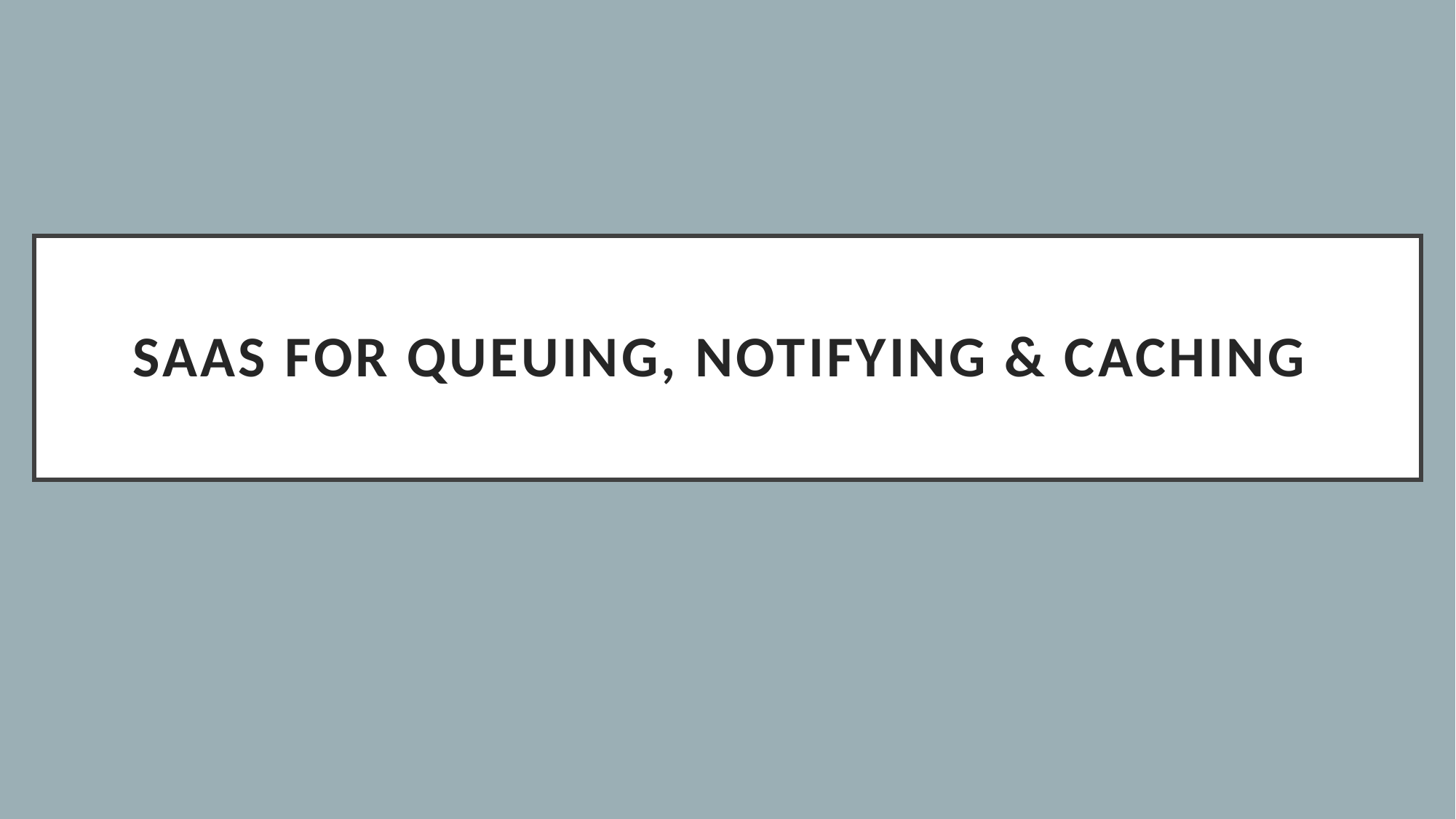

# Saas for queuing, notifying & caching